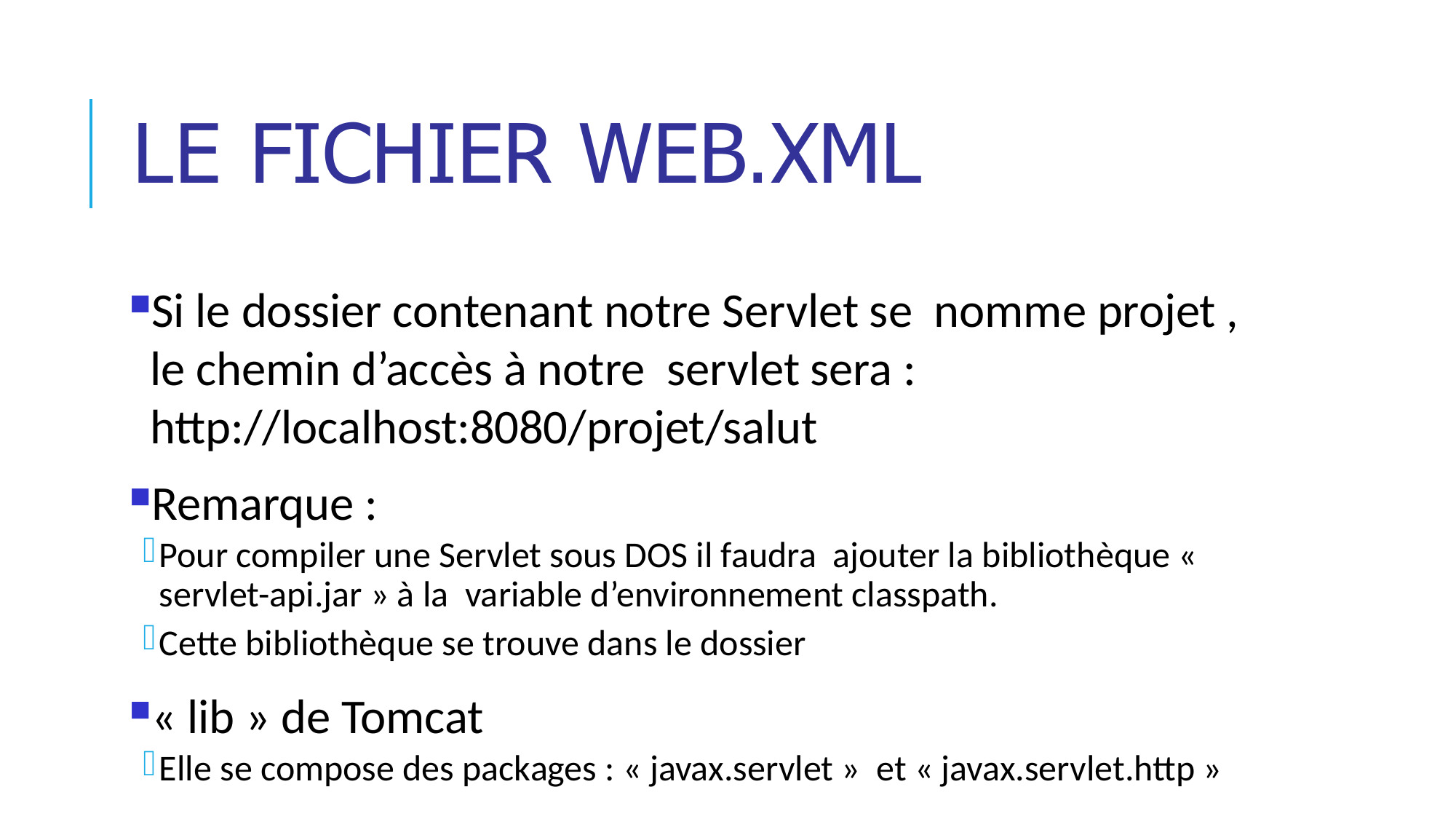

# Le fichier web.xml
Si le dossier contenant notre Servlet se  nomme projet , le chemin d’accès à notre  servlet sera :  http://localhost:8080/projet/salut
Remarque :
Pour compiler une Servlet sous DOS il faudra  ajouter la bibliothèque « servlet-api.jar » à la  variable d’environnement classpath.
Cette bibliothèque se trouve dans le dossier
« lib » de Tomcat
Elle se compose des packages : « javax.servlet »  et « javax.servlet.http »